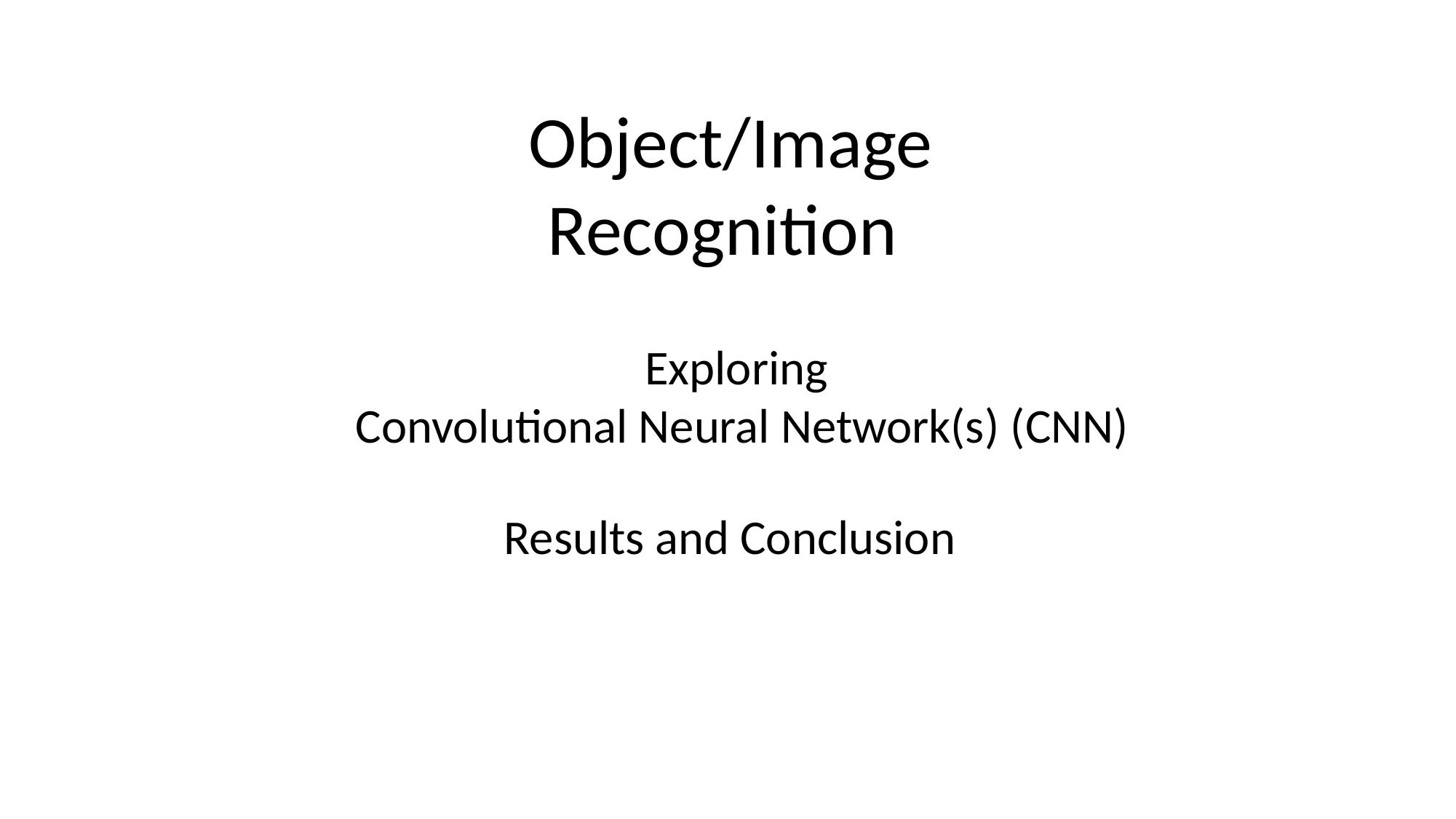

Object/Image Recognition
Exploring
Convolutional Neural Network(s) (CNN)
Results and Conclusion